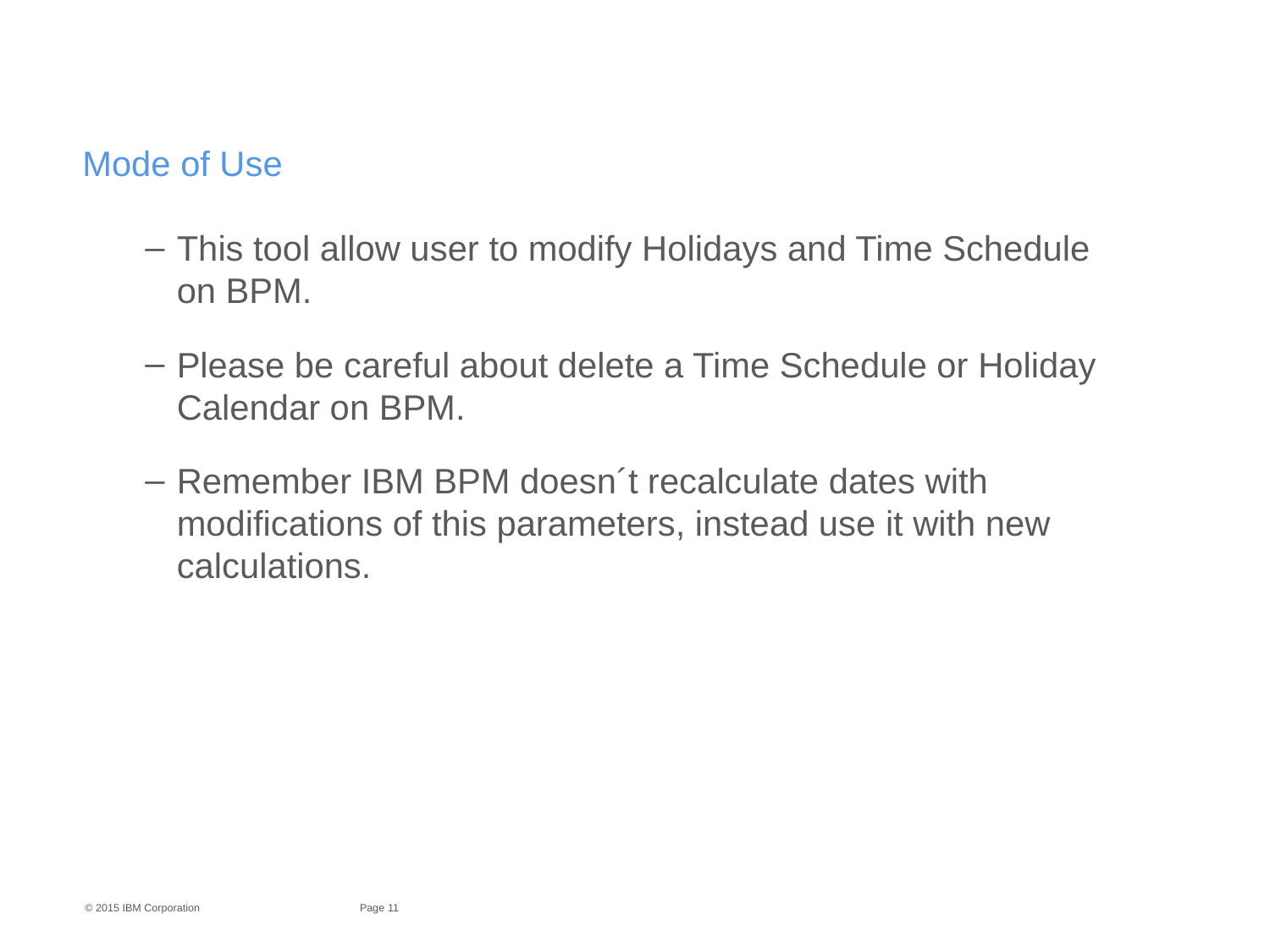

# Mode of Use
This tool allow user to modify Holidays and Time Schedule on BPM.
Please be careful about delete a Time Schedule or Holiday Calendar on BPM.
Remember IBM BPM doesn´t recalculate dates with modifications of this parameters, instead use it with new calculations.